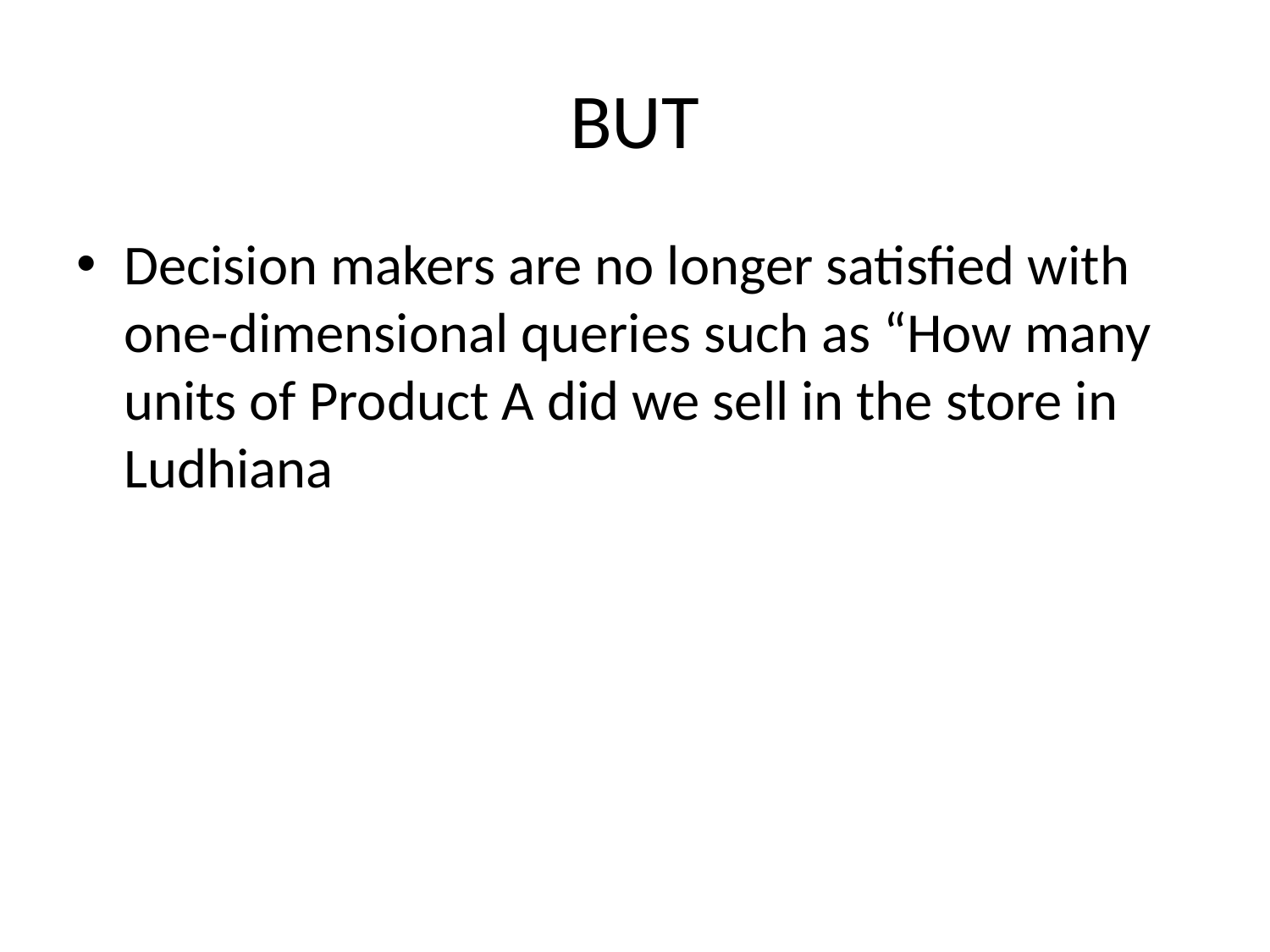

# BUT
Decision makers are no longer satisfied with one-dimensional queries such as “How many units of Product A did we sell in the store in Ludhiana